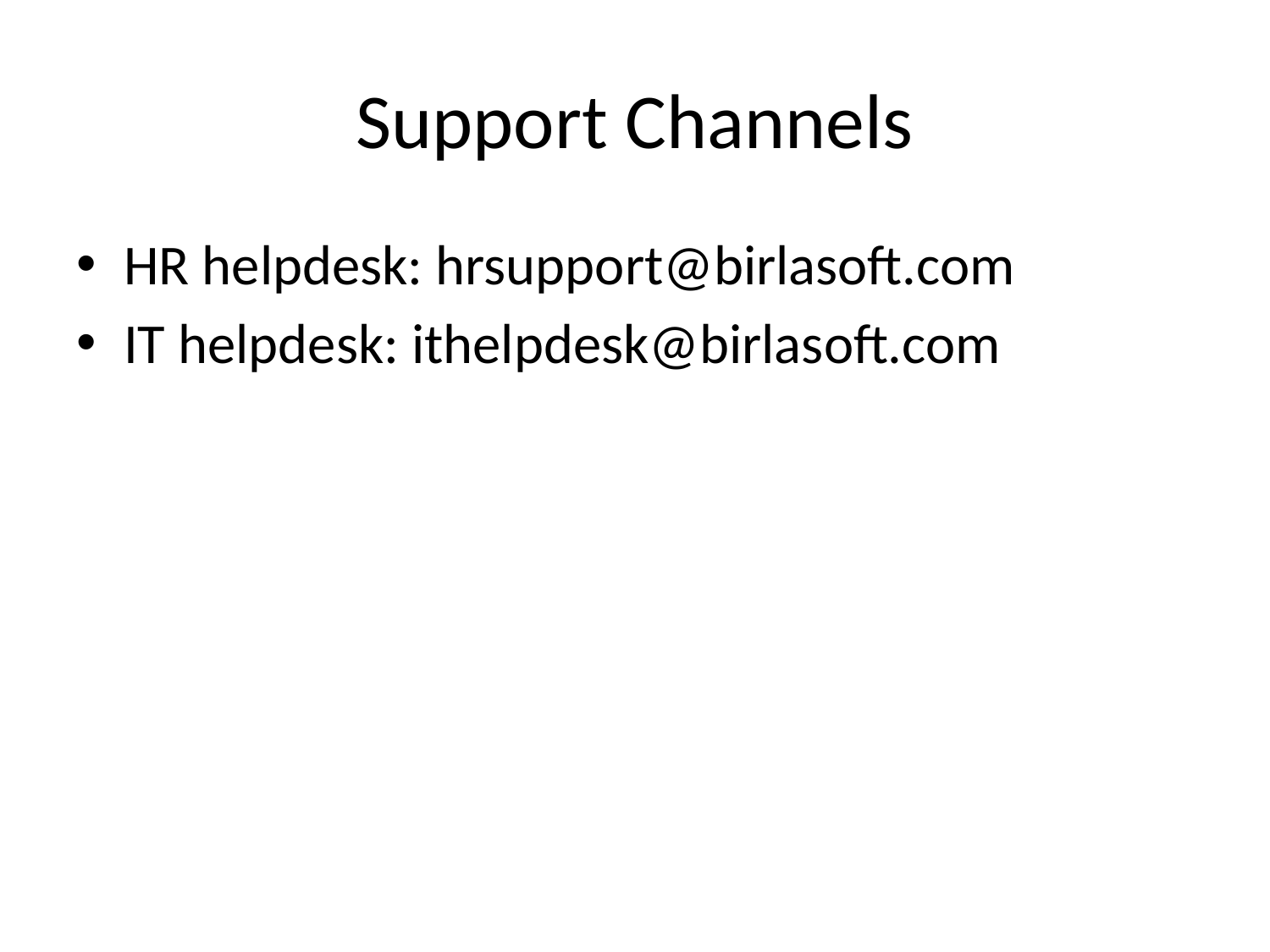

# Support Channels
HR helpdesk: hrsupport@birlasoft.com
IT helpdesk: ithelpdesk@birlasoft.com